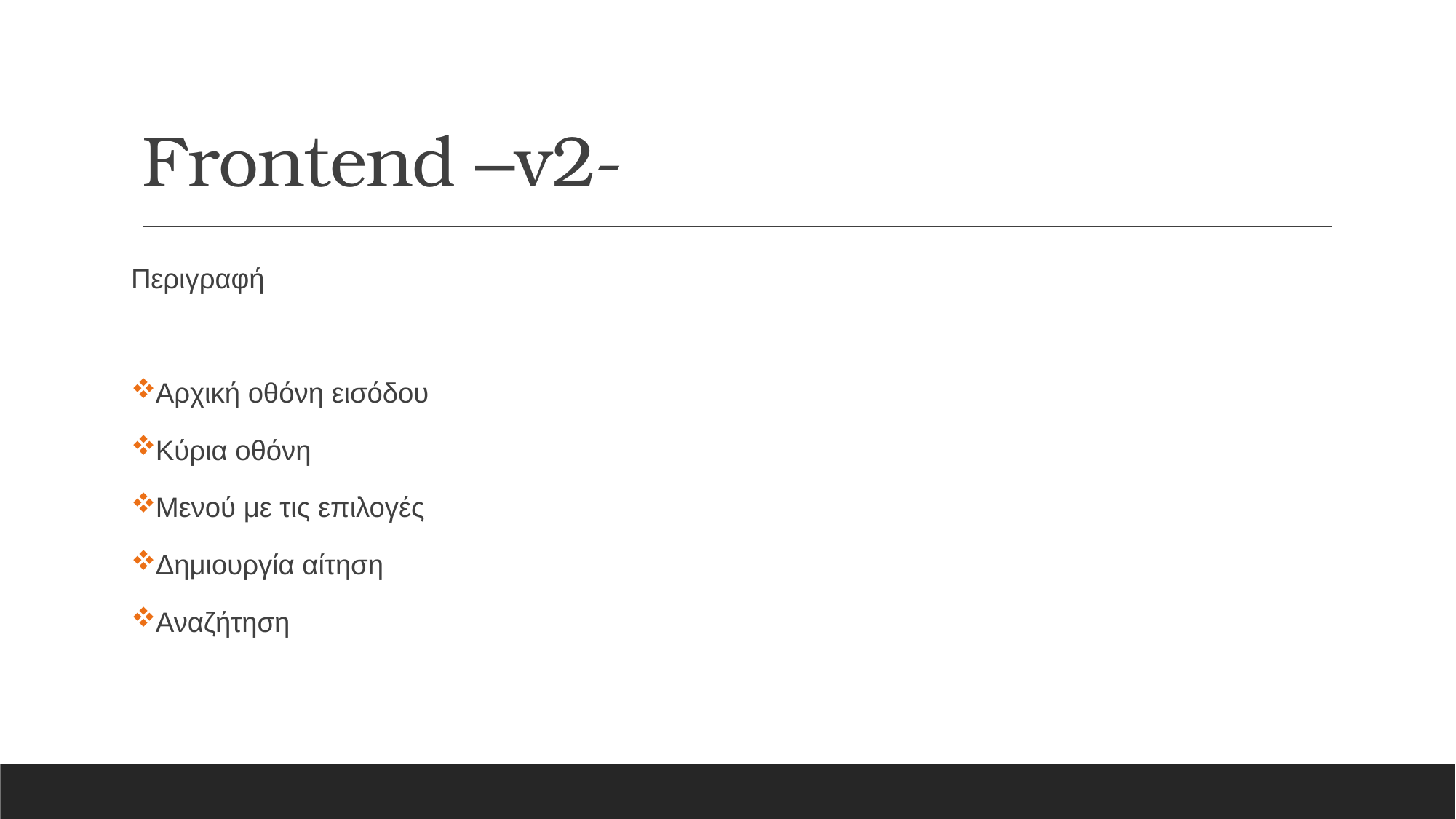

# Frontend –v2-
Περιγραφή

Αρχική οθόνη εισόδου
Κύρια οθόνη
Μενού με τις επιλογές
Δημιουργία αίτηση
Αναζήτηση